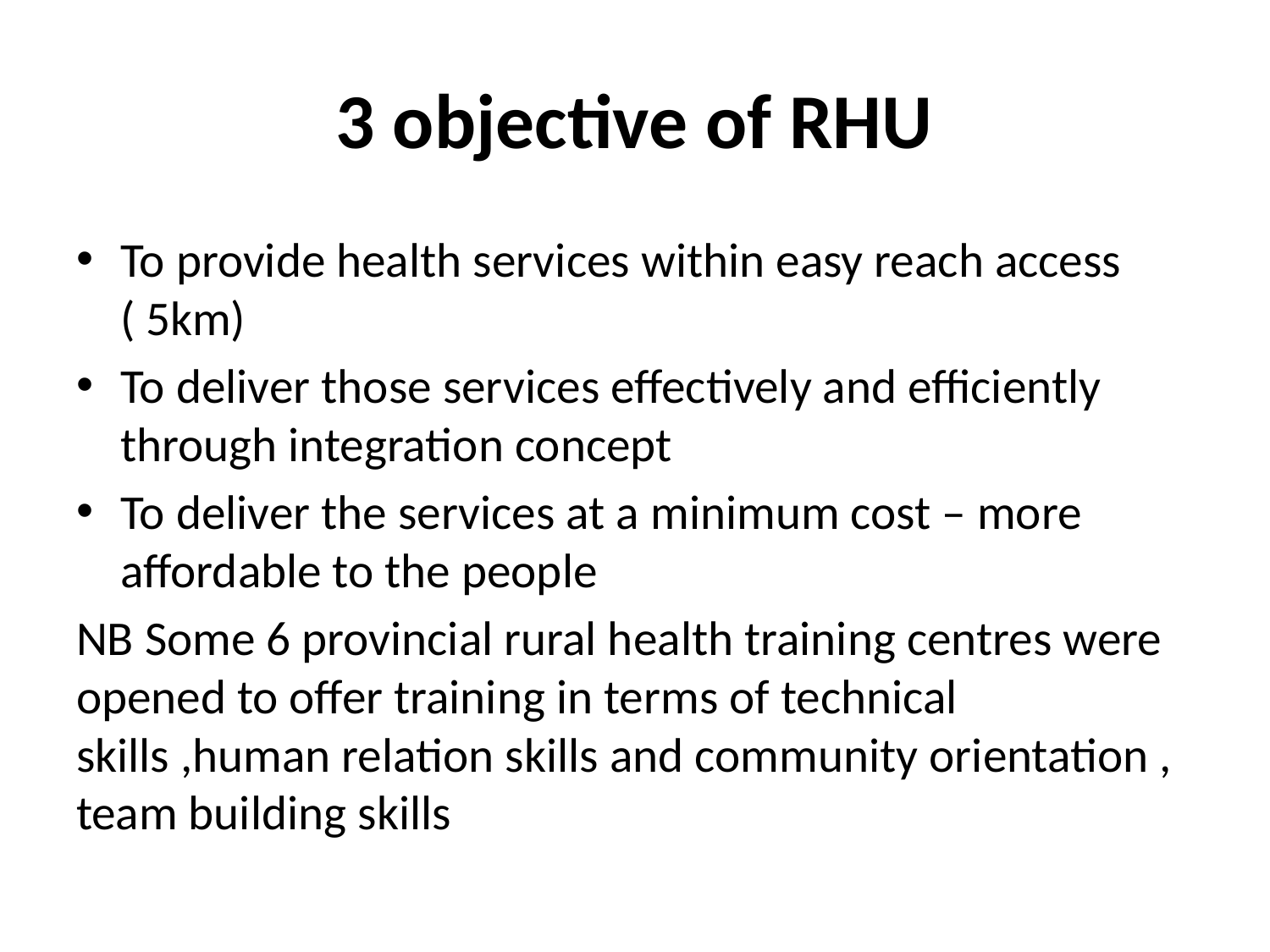

# 3 objective of RHU
To provide health services within easy reach access ( 5km)
To deliver those services effectively and efficiently through integration concept
To deliver the services at a minimum cost – more affordable to the people
NB Some 6 provincial rural health training centres were opened to offer training in terms of technical skills ,human relation skills and community orientation , team building skills